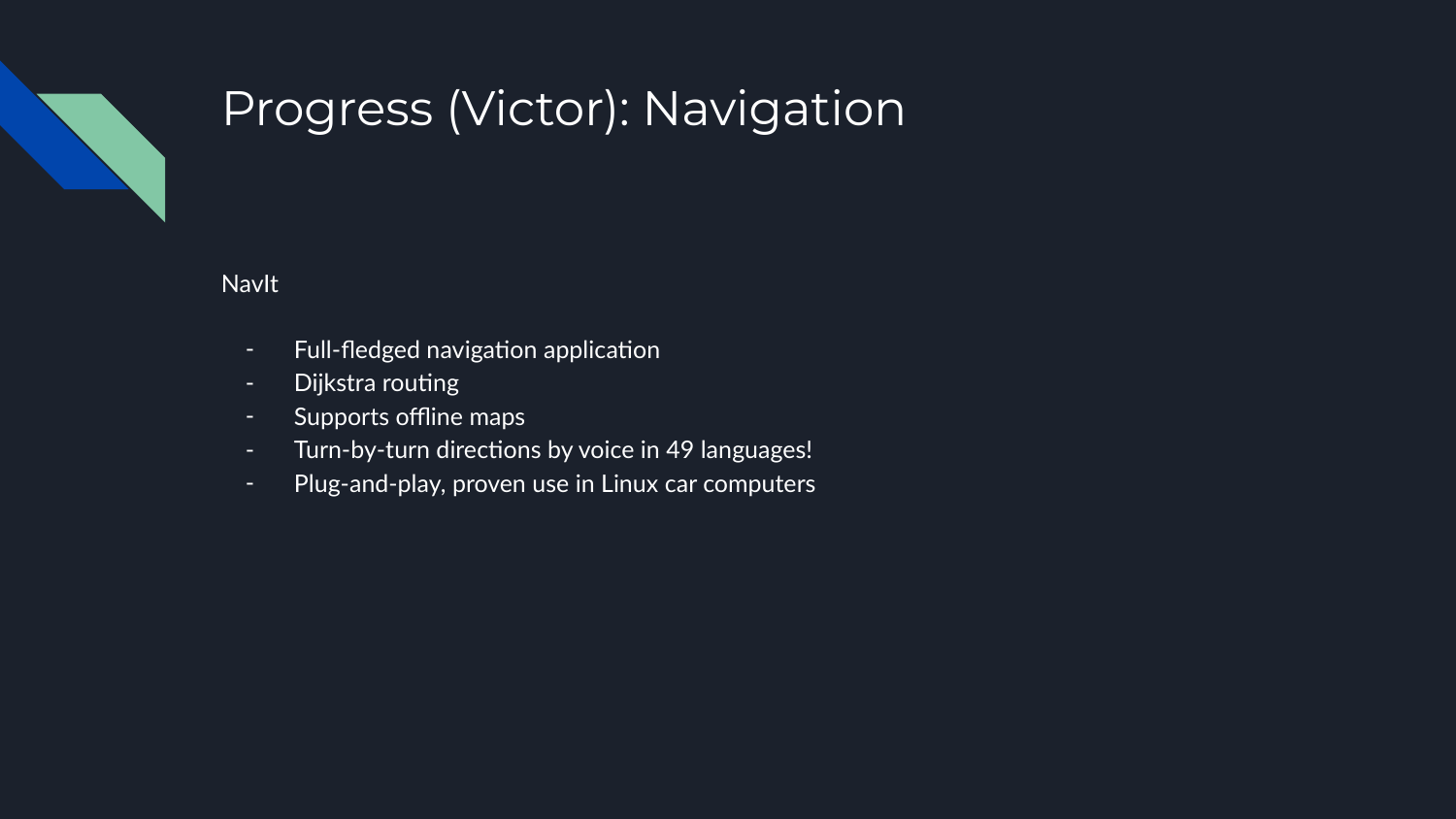

# Progress (Victor): Navigation
NavIt
Full-fledged navigation application
Dijkstra routing
Supports offline maps
Turn-by-turn directions by voice in 49 languages!
Plug-and-play, proven use in Linux car computers